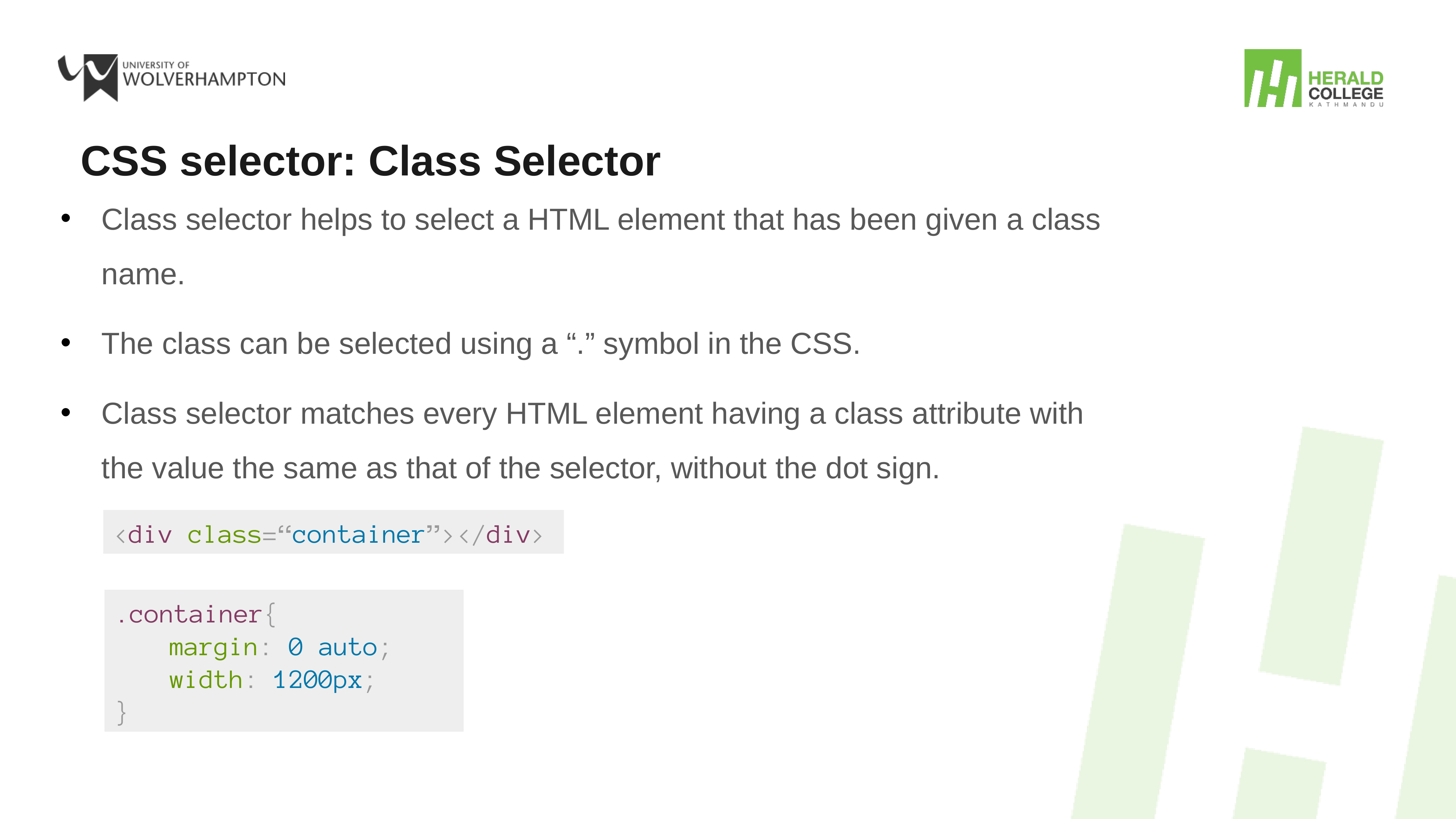

# CSS selector: Class Selector
Class selector helps to select a HTML element that has been given a class name.
The class can be selected using a “.” symbol in the CSS.
Class selector matches every HTML element having a class attribute with the value the same as that of the selector, without the dot sign.
<div class=“container”></div>
.container{
	margin: 0 auto;
	width: 1200px;
}